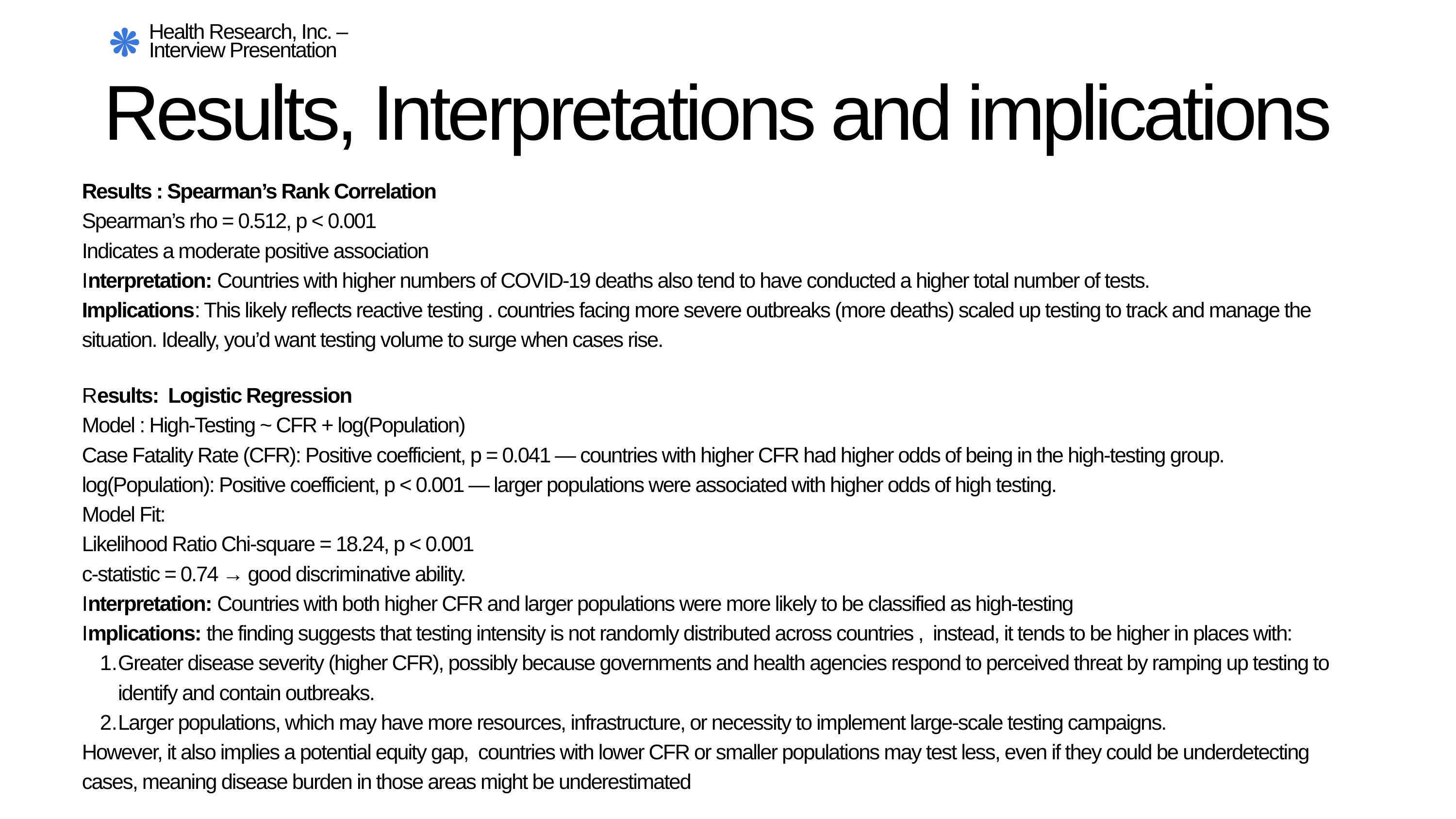

Health Research, Inc. – Interview Presentation

 Results, Interpretations and implications
Results : Spearman’s Rank Correlation
Spearman’s rho = 0.512, p < 0.001
Indicates a moderate positive association
Interpretation: Countries with higher numbers of COVID-19 deaths also tend to have conducted a higher total number of tests.
Implications: This likely reflects reactive testing . countries facing more severe outbreaks (more deaths) scaled up testing to track and manage the situation. Ideally, you’d want testing volume to surge when cases rise.

Results:  Logistic Regression
Model : High-Testing ~ CFR + log(Population)
Case Fatality Rate (CFR): Positive coefficient, p = 0.041 — countries with higher CFR had higher odds of being in the high-testing group.
log(Population): Positive coefficient, p < 0.001 — larger populations were associated with higher odds of high testing.
Model Fit:
Likelihood Ratio Chi-square = 18.24, p < 0.001
c-statistic = 0.74 → good discriminative ability.
Interpretation: Countries with both higher CFR and larger populations were more likely to be classified as high-testing
Implications: the finding suggests that testing intensity is not randomly distributed across countries ,  instead, it tends to be higher in places with:
Greater disease severity (higher CFR), possibly because governments and health agencies respond to perceived threat by ramping up testing to identify and contain outbreaks.
Larger populations, which may have more resources, infrastructure, or necessity to implement large-scale testing campaigns.
However, it also implies a potential equity gap,  countries with lower CFR or smaller populations may test less, even if they could be underdetecting cases, meaning disease burden in those areas might be underestimated